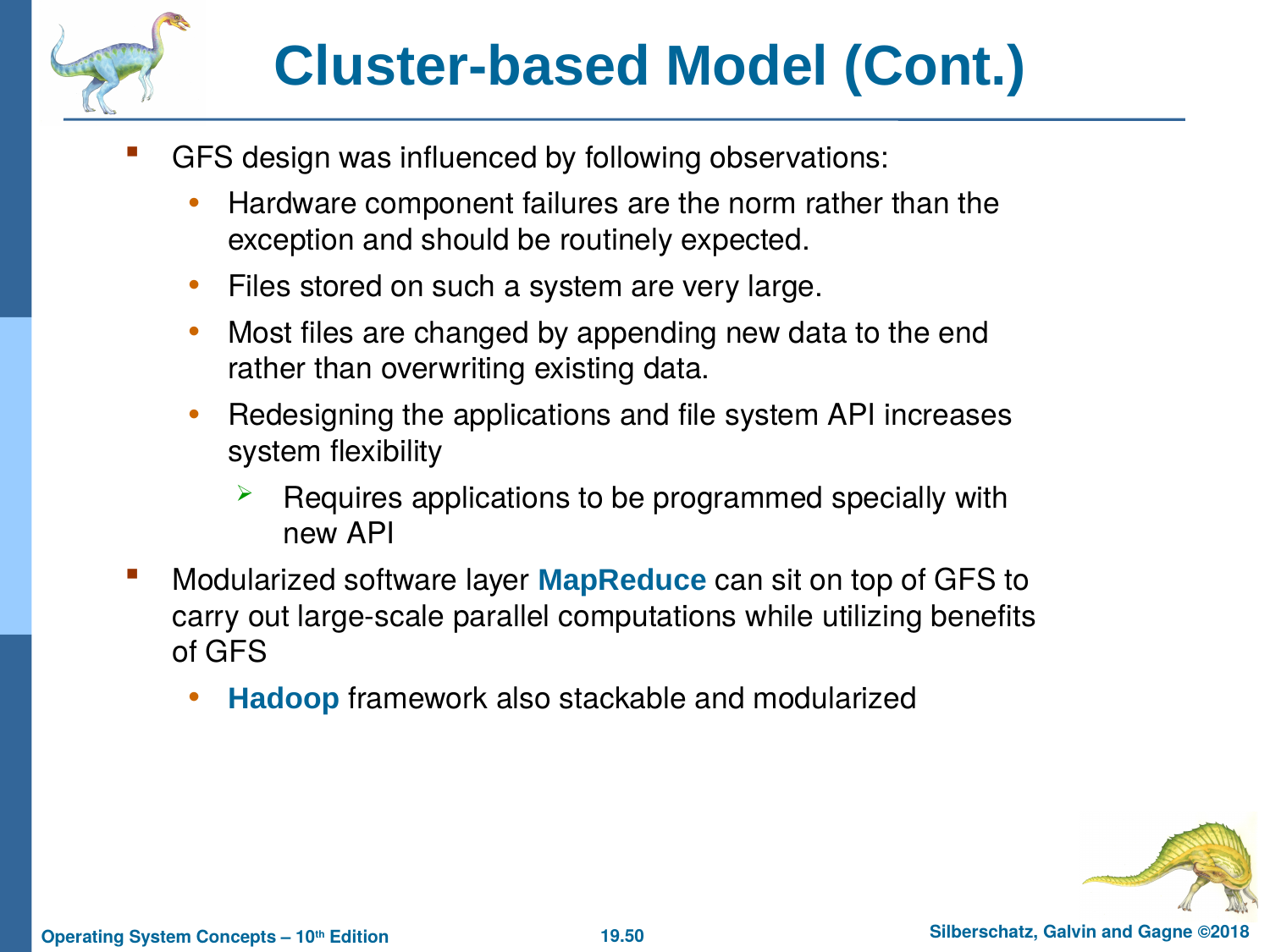

# Cluster-based Model (Cont.)
GFS design was influenced by following observations:
Hardware component failures are the norm rather than the exception and should be routinely expected.
Files stored on such a system are very large.
Most files are changed by appending new data to the end rather than overwriting existing data.
Redesigning the applications and file system API increases system flexibility
Requires applications to be programmed specially with new API
Modularized software layer MapReduce can sit on top of GFS to carry out large-scale parallel computations while utilizing benefits of GFS
Hadoop framework also stackable and modularized